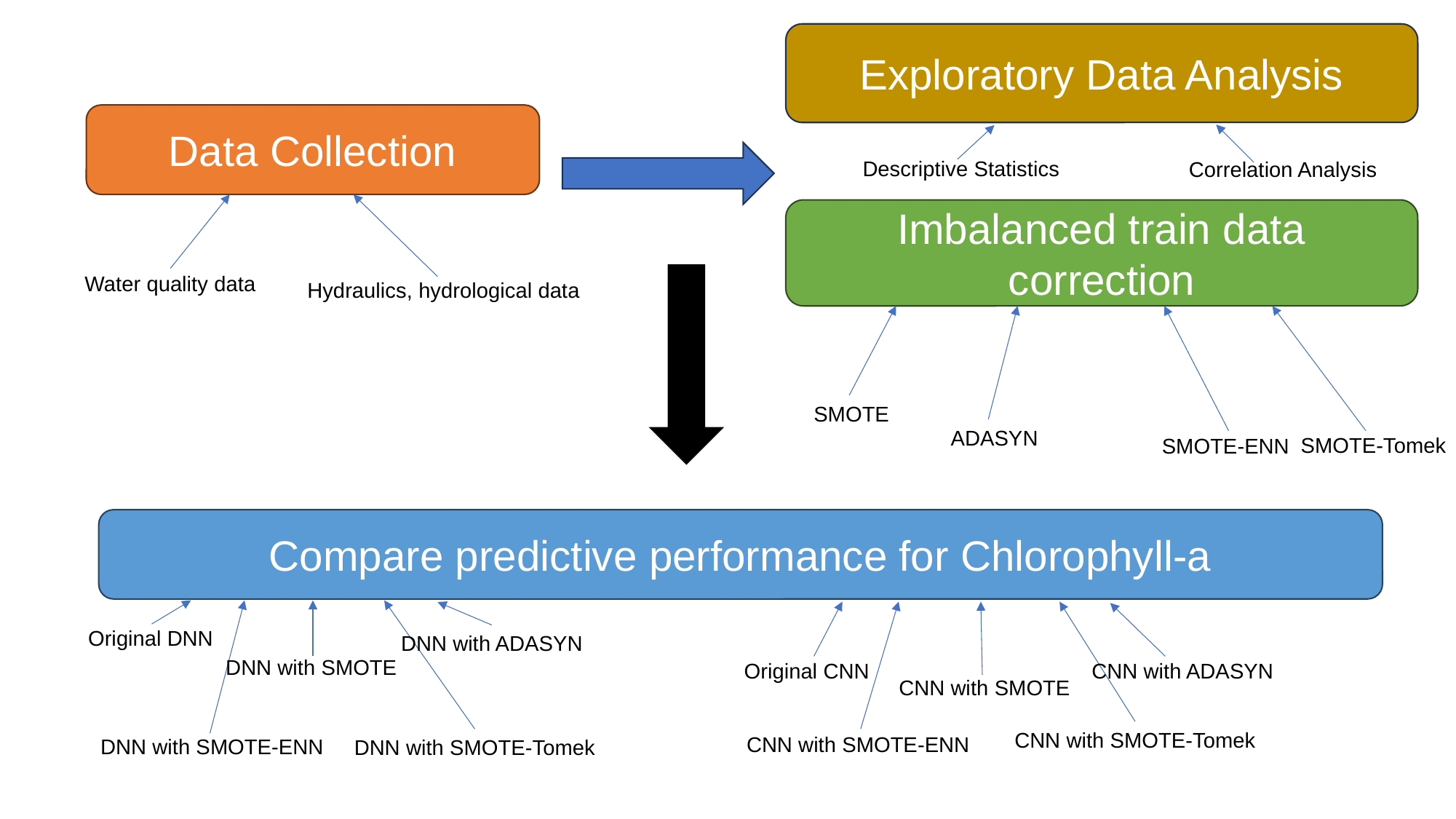

Exploratory Data Analysis
Data Collection

Descriptive Statistics
Correlation Analysis
Imbalanced train data correction
Water quality data

Hydraulics, hydrological data
SMOTE
ADASYN
SMOTE-Tomek
SMOTE-ENN
Compare predictive performance for Chlorophyll-a
Original DNN
DNN with ADASYN
DNN with SMOTE
CNN with ADASYN
Original CNN
CNN with SMOTE
CNN with SMOTE-Tomek
CNN with SMOTE-ENN
DNN with SMOTE-ENN
DNN with SMOTE-Tomek